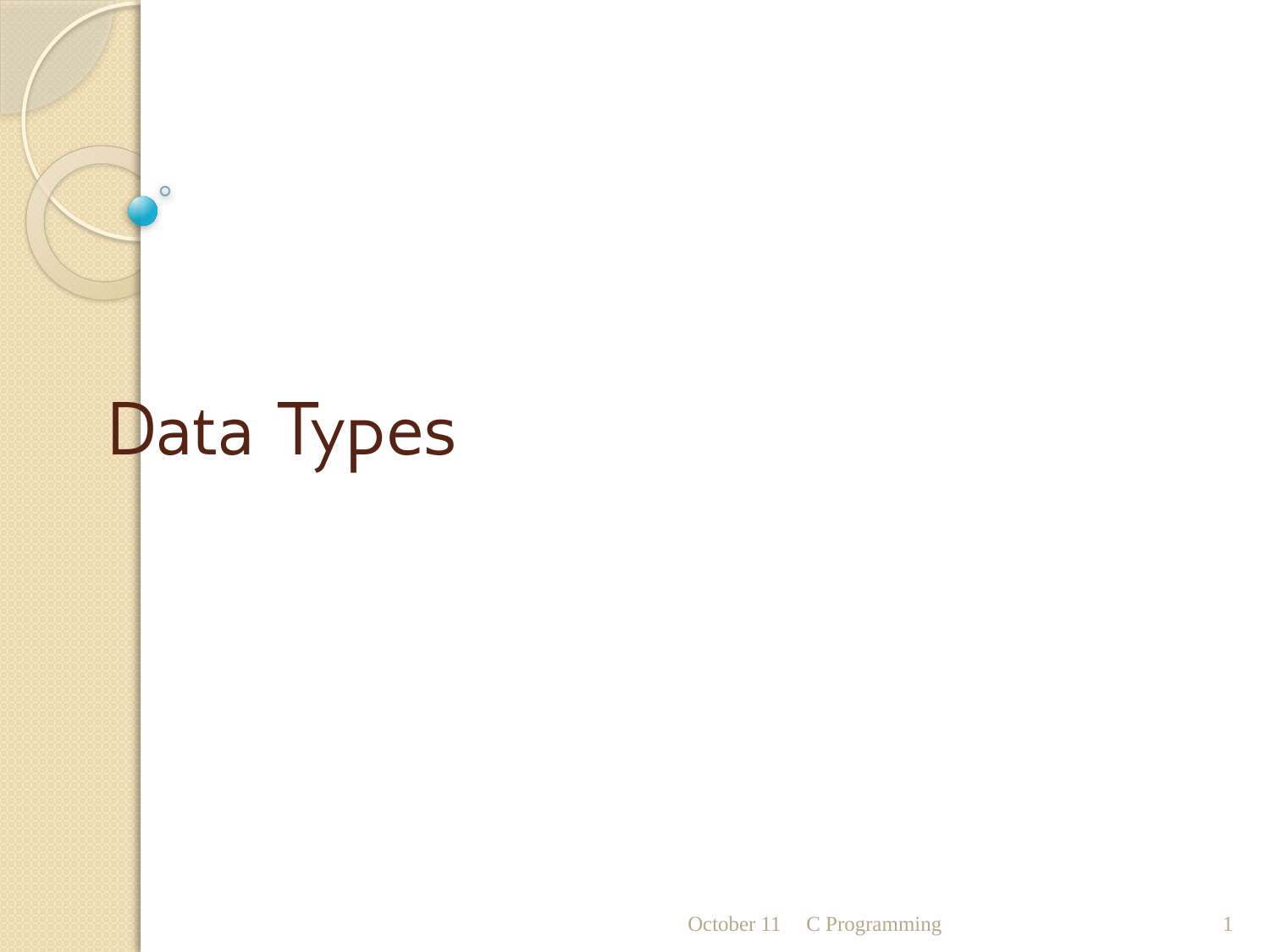

# Data Types
October 11
C Programming
1